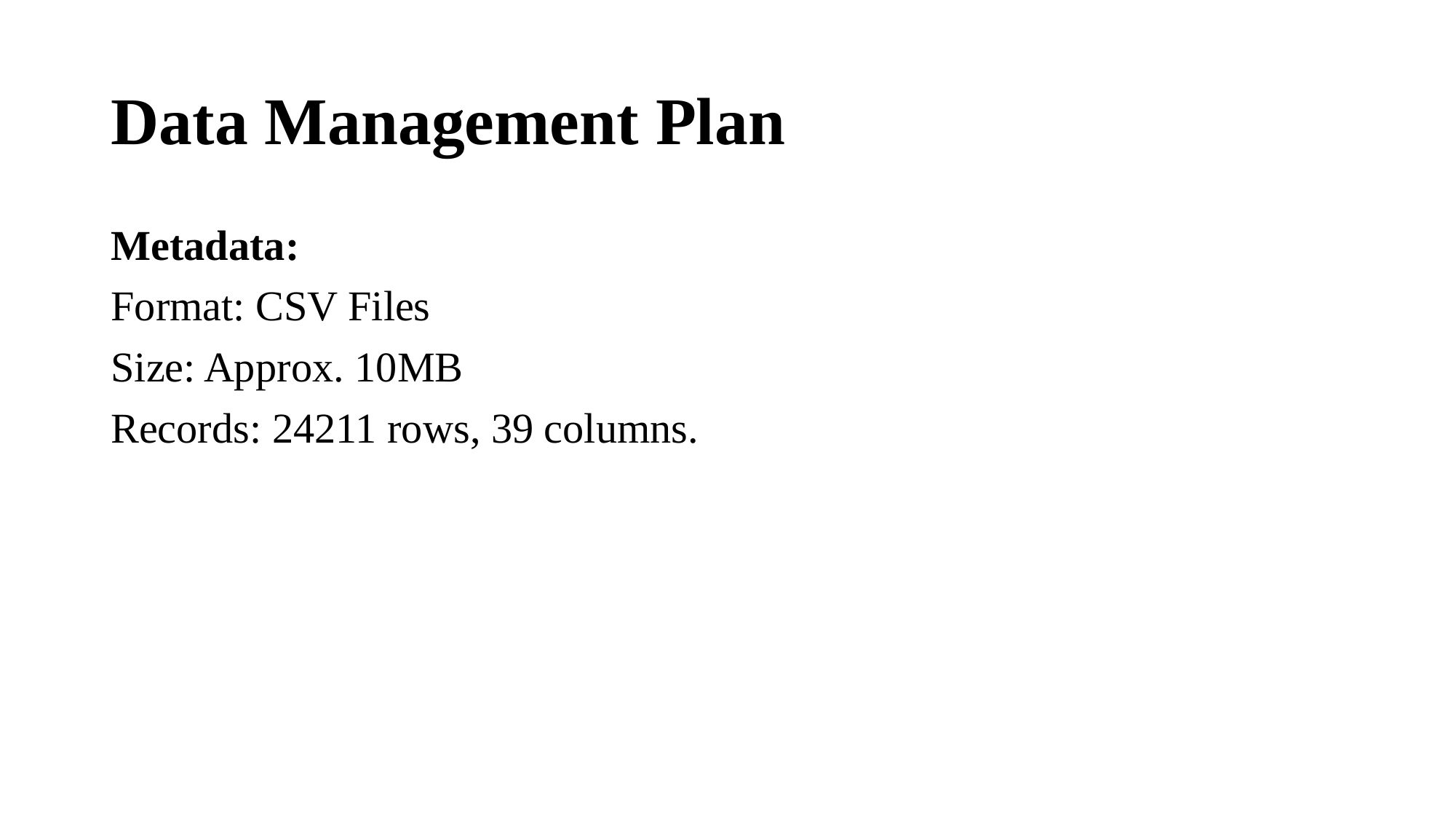

# Data Management Plan
Metadata:
Format: CSV Files
Size: Approx. 10MB
Records: 24211 rows, 39 columns.